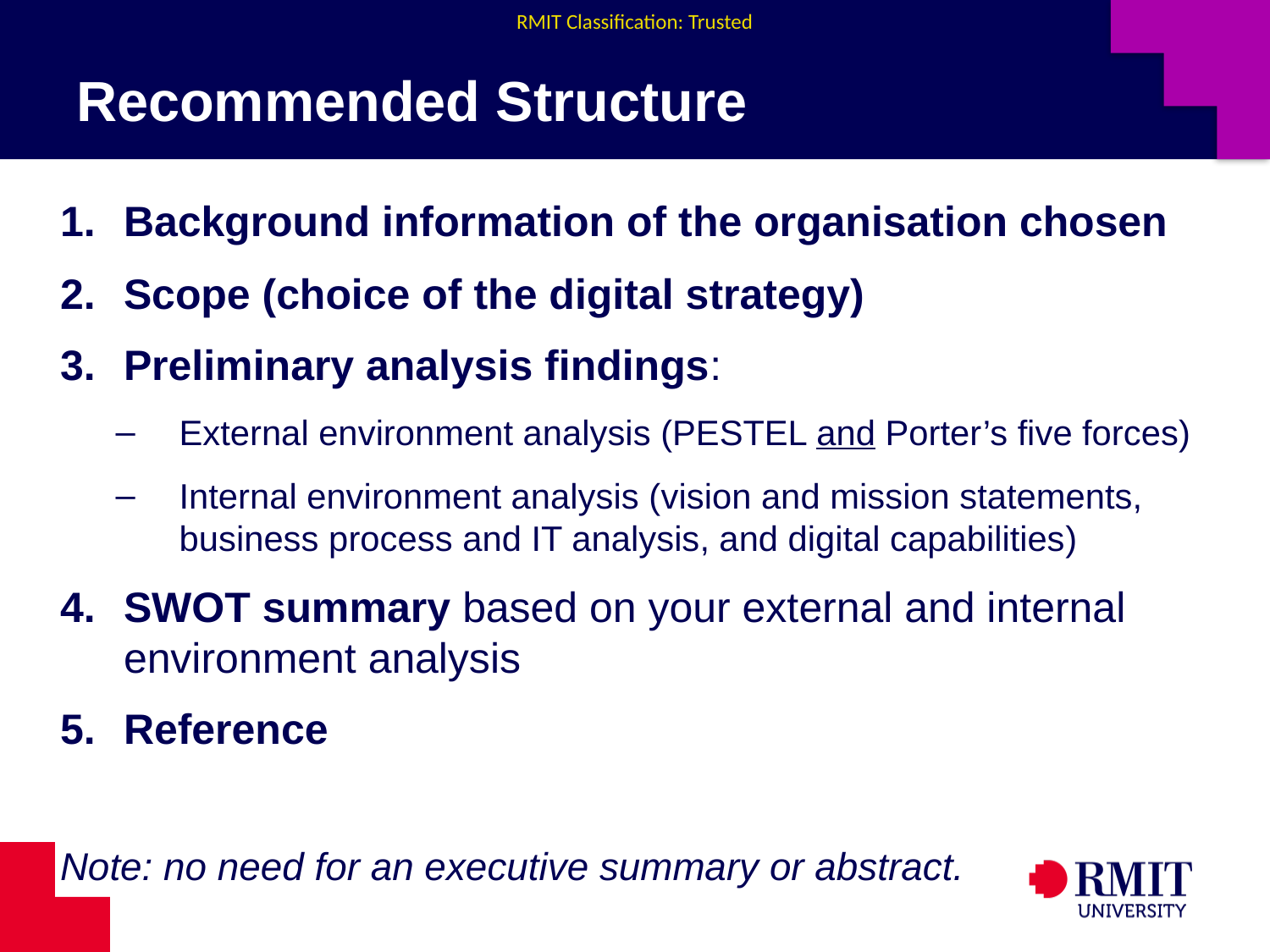

# Recommended Structure
Background information of the organisation chosen
Scope (choice of the digital strategy)
Preliminary analysis findings:
External environment analysis (PESTEL and Porter’s five forces)
Internal environment analysis (vision and mission statements, business process and IT analysis, and digital capabilities)
SWOT summary based on your external and internal environment analysis
Reference

Note: no need for an executive summary or abstract.